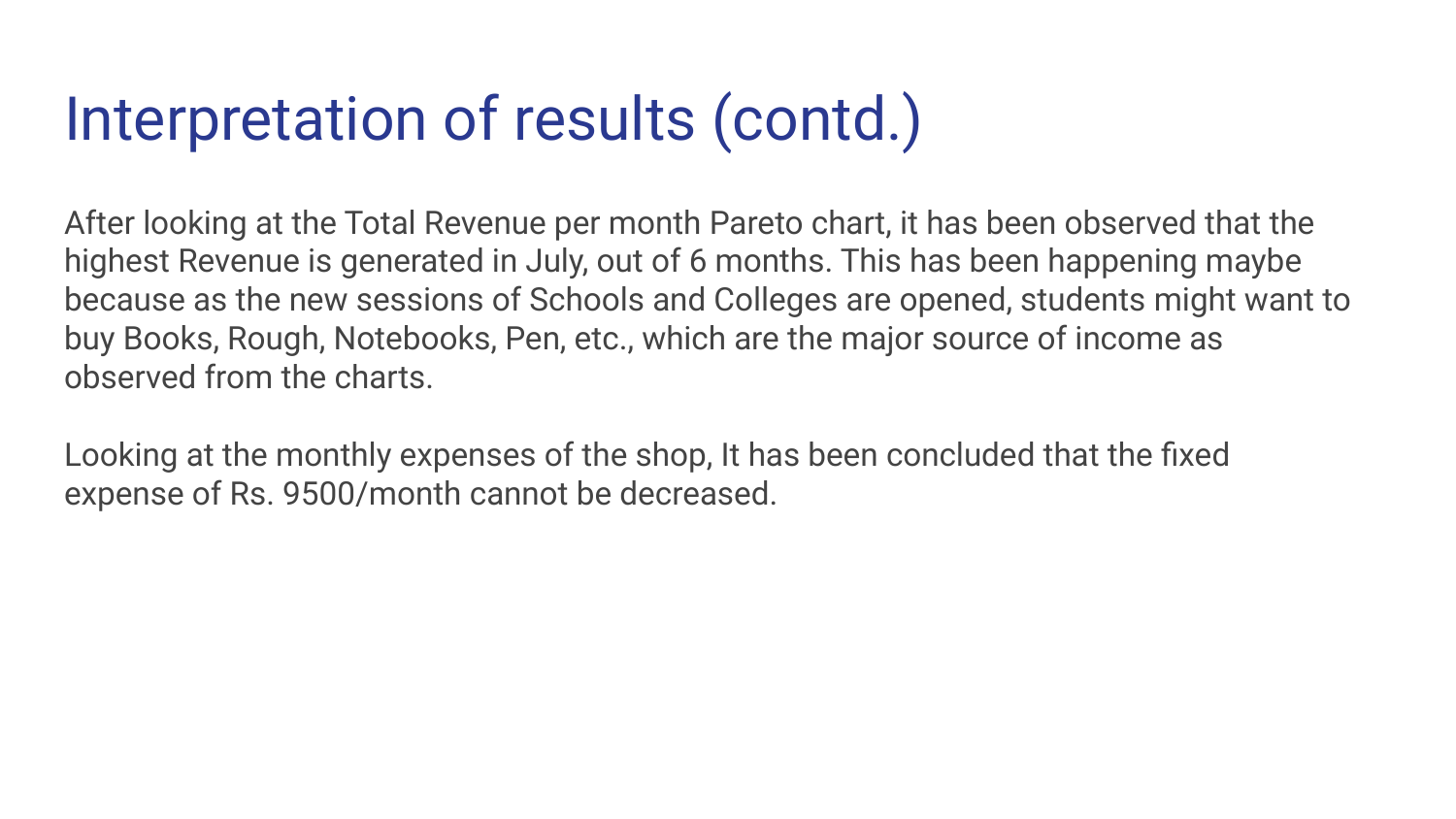

# Interpretation of results (contd.)
After looking at the Total Revenue per month Pareto chart, it has been observed that the highest Revenue is generated in July, out of 6 months. This has been happening maybe because as the new sessions of Schools and Colleges are opened, students might want to buy Books, Rough, Notebooks, Pen, etc., which are the major source of income as observed from the charts.

Looking at the monthly expenses of the shop, It has been concluded that the fixed expense of Rs. 9500/month cannot be decreased.